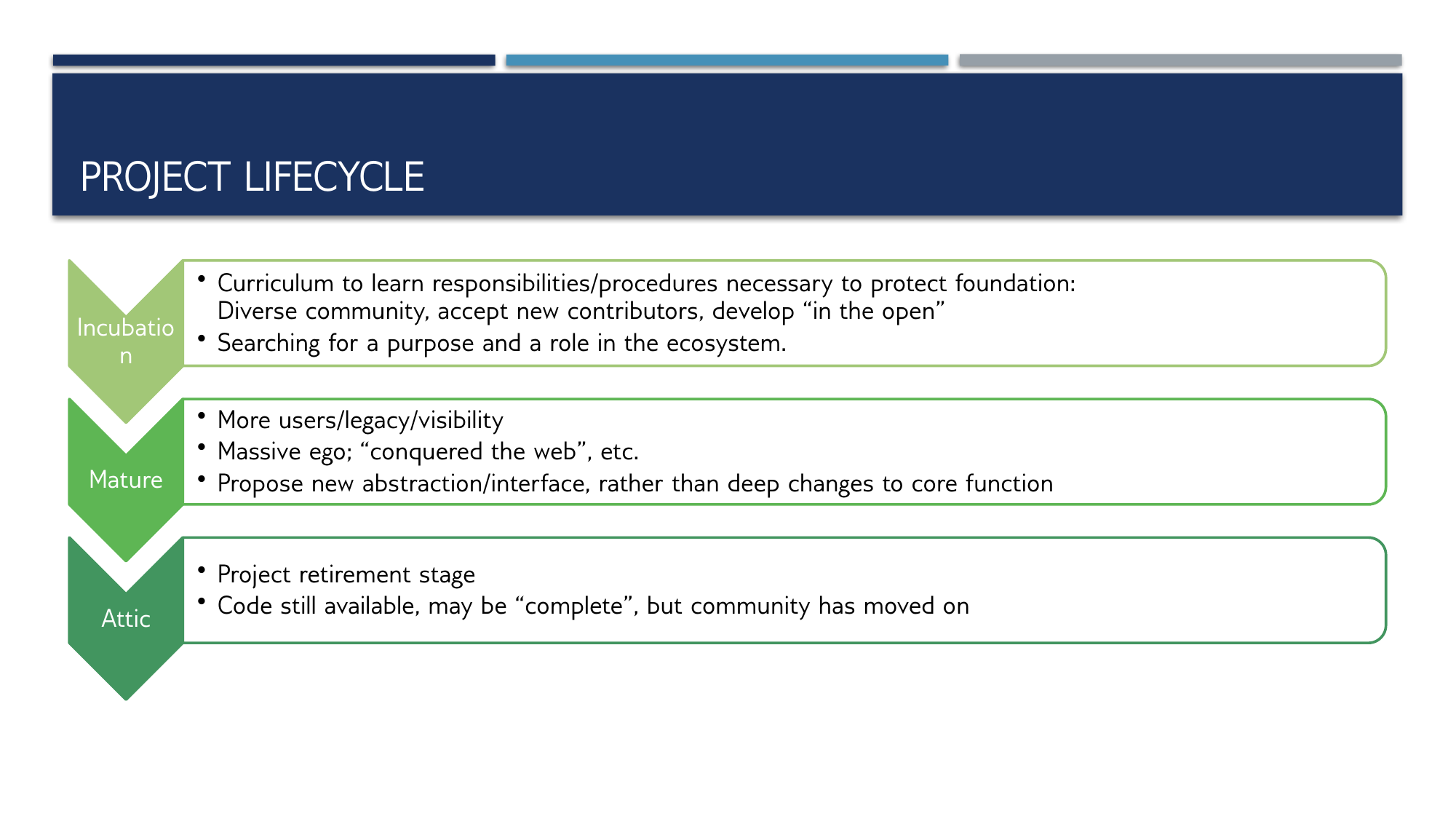

# Project Lifecycle
Incubation
Curriculum to learn responsibilities/procedures necessary to protect foundation:
Diverse community, accept new contributors, develop “in the open”
Searching for a purpose and a role in the ecosystem.
Mature
More users/legacy/visibility
Massive ego; “conquered the web”, etc.
Propose new abstraction/interface, rather than deep changes to core function
Attic
Project retirement stage
Code still available, may be “complete”, but community has moved on